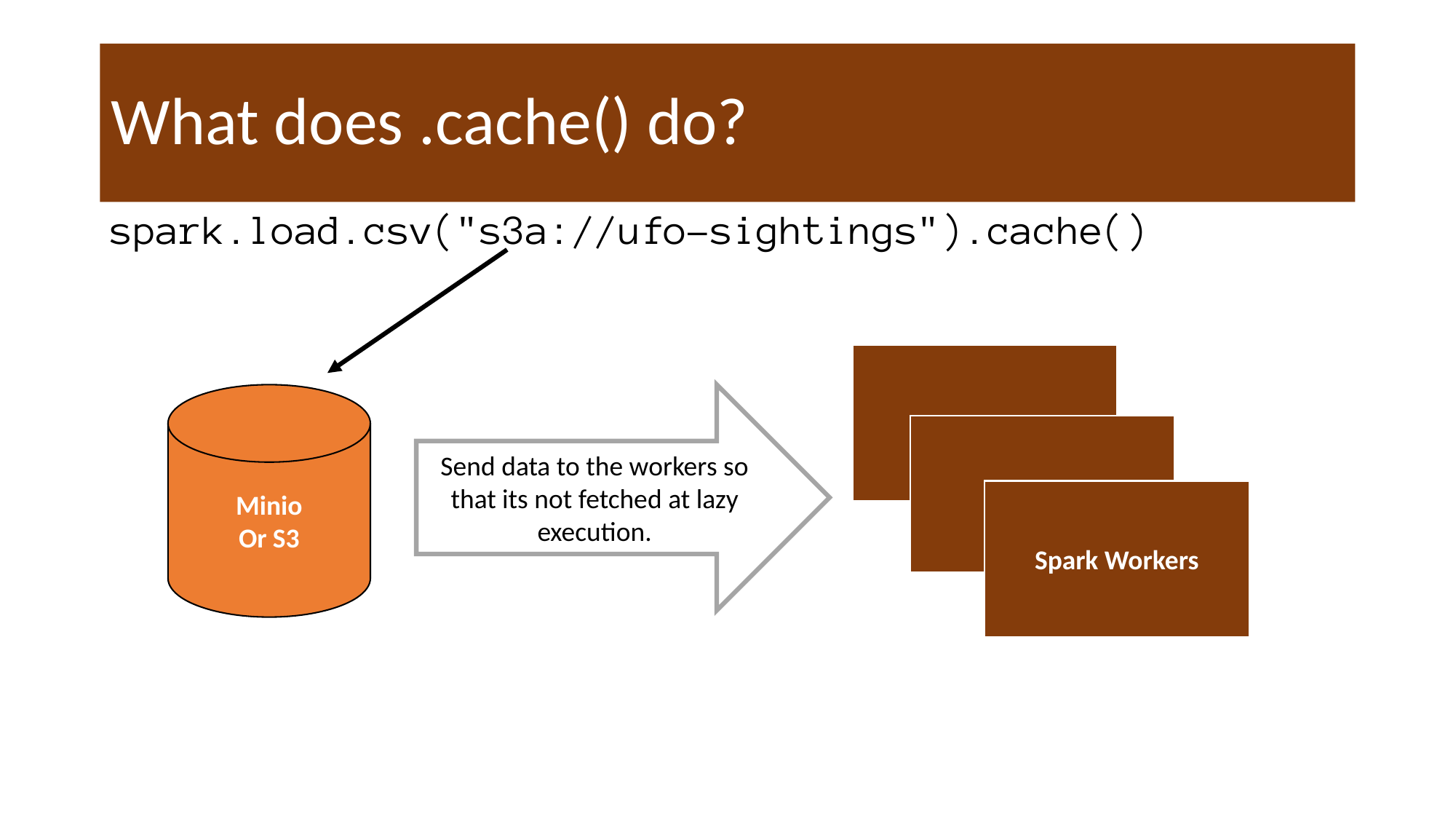

# What does .cache() do?
spark.load.csv("s3a://ufo-sightings").cache()

Minio
Or S3
Send data to the workers so that its not fetched at lazy execution.

Spark Workers